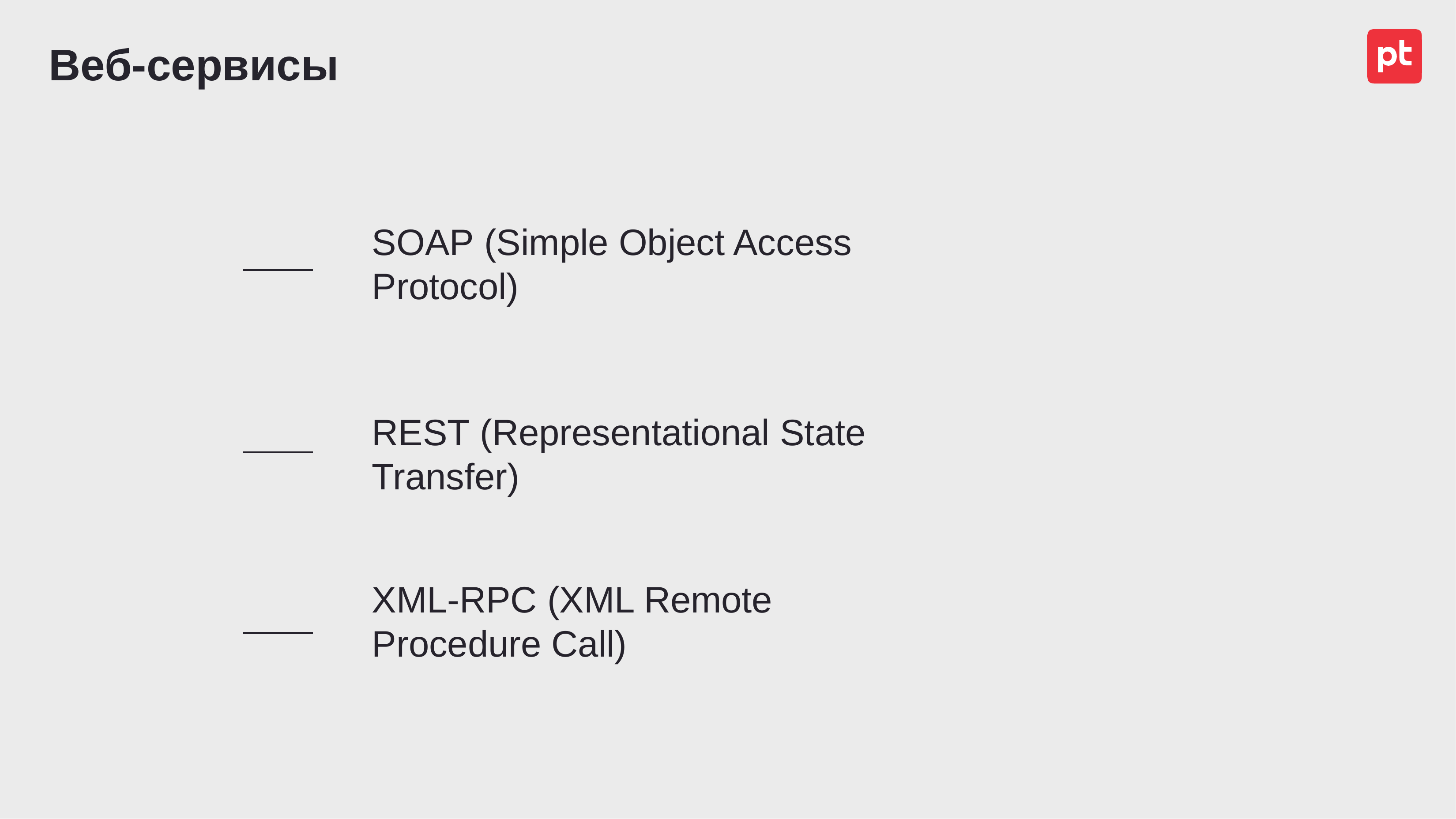

# Веб-сервисы
SOAP (Simple Object Access Protocol)

REST (Representational State Transfer)
XML-RPC (XML Remote Procedure Call)